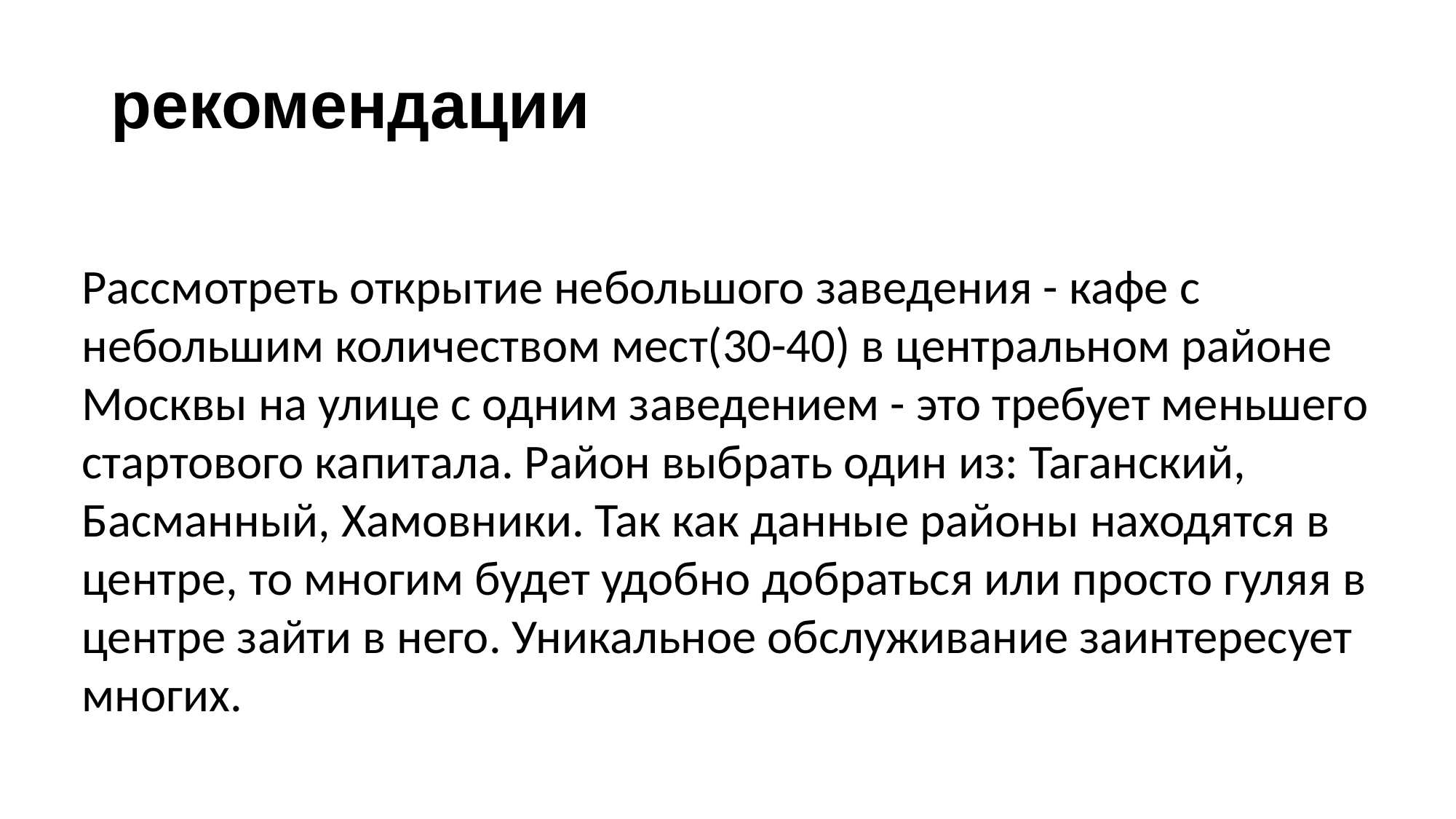

# рекомендации
Рассмотреть открытие небольшого заведения - кафе с небольшим количеством мест(30-40) в центральном районе Москвы на улице с одним заведением - это требует меньшего стартового капитала. Район выбрать один из: Таганский, Басманный, Хамовники. Так как данные районы находятся в центре, то многим будет удобно добраться или просто гуляя в центре зайти в него. Уникальное обслуживание заинтересует многих.